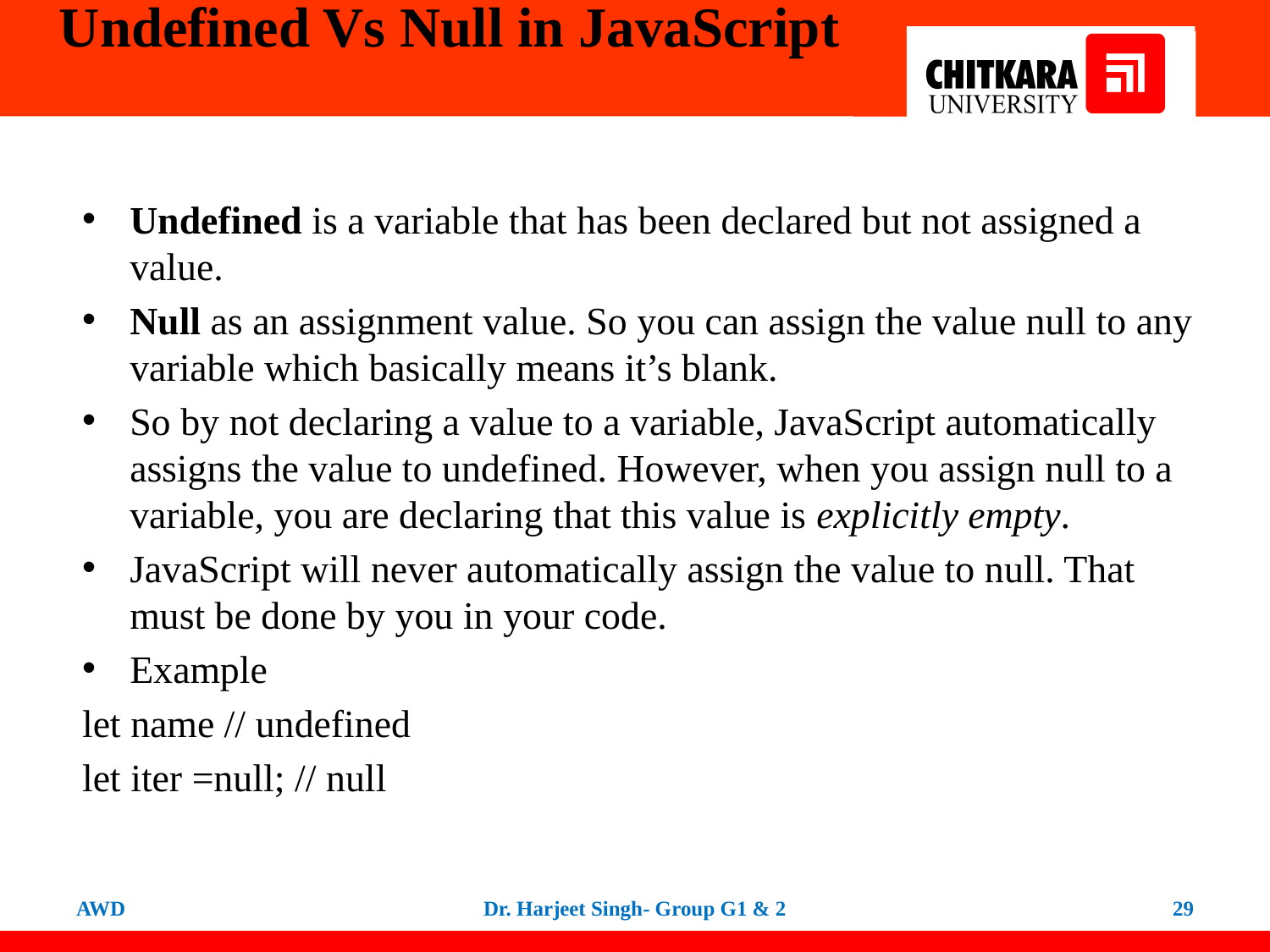

# Undefined Vs Null in JavaScript
Undefined is a variable that has been declared but not assigned a value.
Null as an assignment value. So you can assign the value null to any variable which basically means it’s blank.
So by not declaring a value to a variable, JavaScript automatically assigns the value to undefined. However, when you assign null to a variable, you are declaring that this value is explicitly empty.
JavaScript will never automatically assign the value to null. That must be done by you in your code.
Example
let name // undefined
let iter =null; // null

AWD
Dr. Harjeet Singh- Group G1 & 2
29